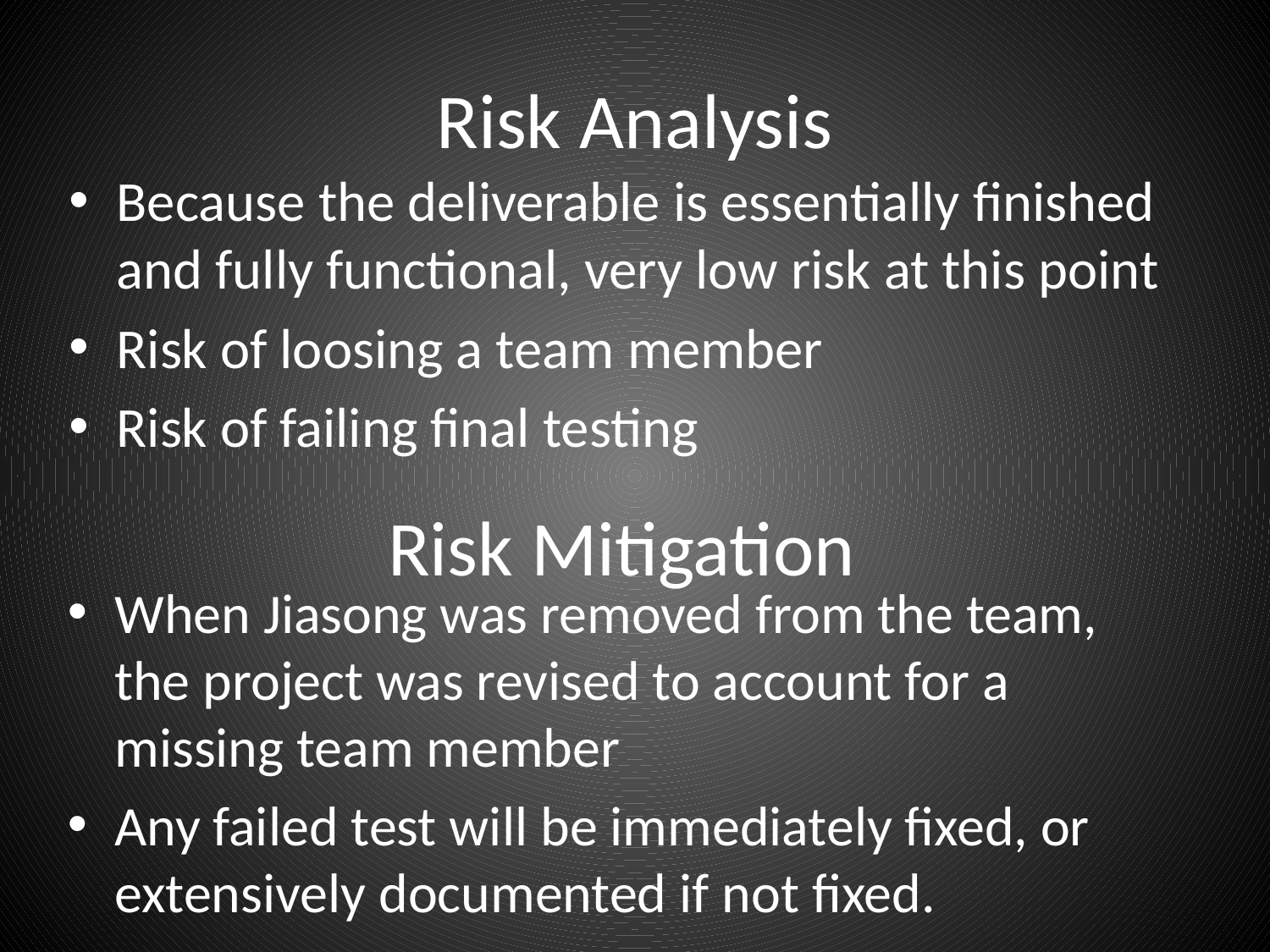

# Risk Analysis
Because the deliverable is essentially finished and fully functional, very low risk at this point
Risk of loosing a team member
Risk of failing final testing
Risk Mitigation
When Jiasong was removed from the team, the project was revised to account for a missing team member
Any failed test will be immediately fixed, or extensively documented if not fixed.